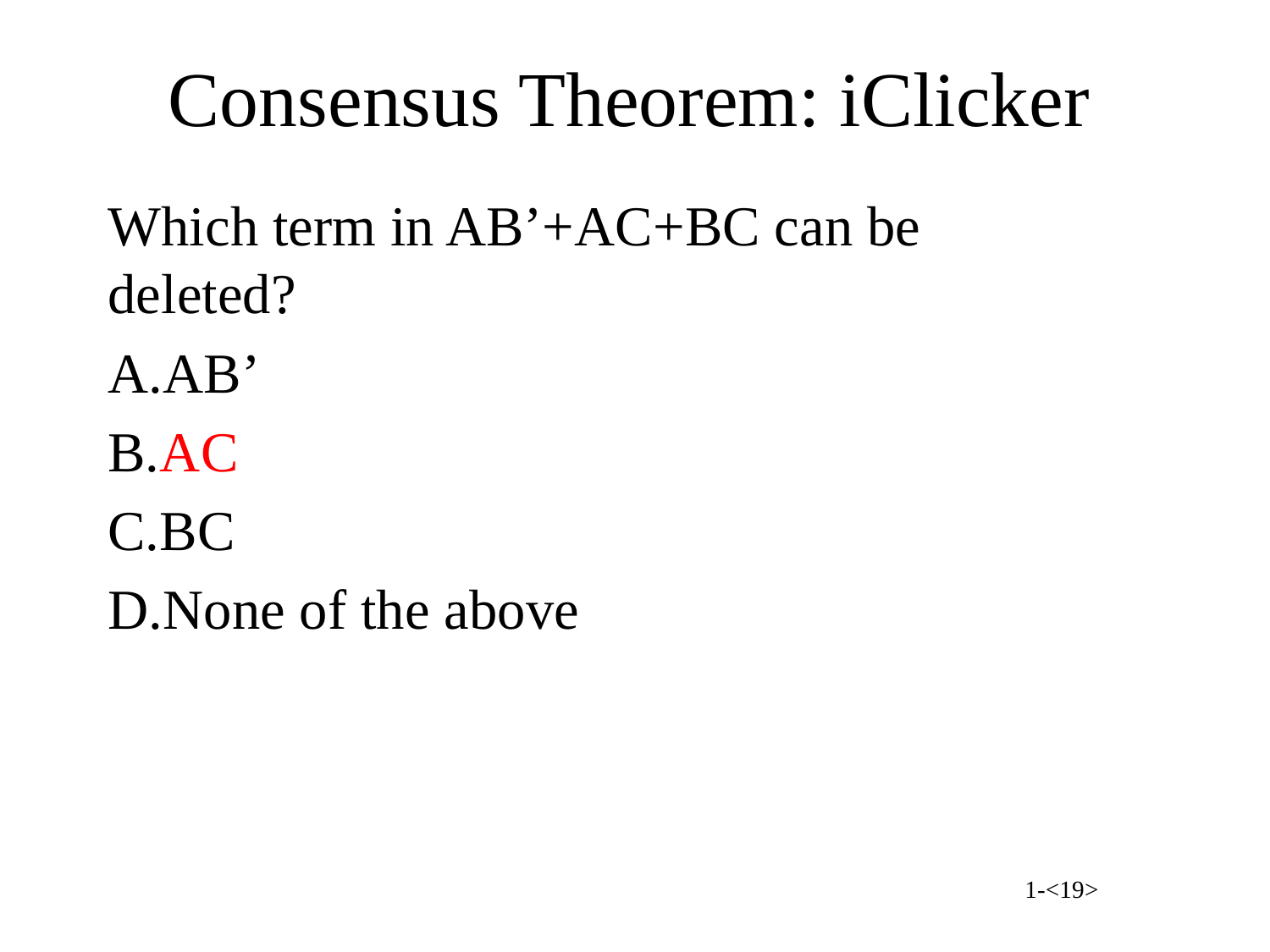

# Consensus Theorem: iClicker
Which term in AB’+AC+BC can be deleted?
AB’
AC
BC
None of the above
1-<19>